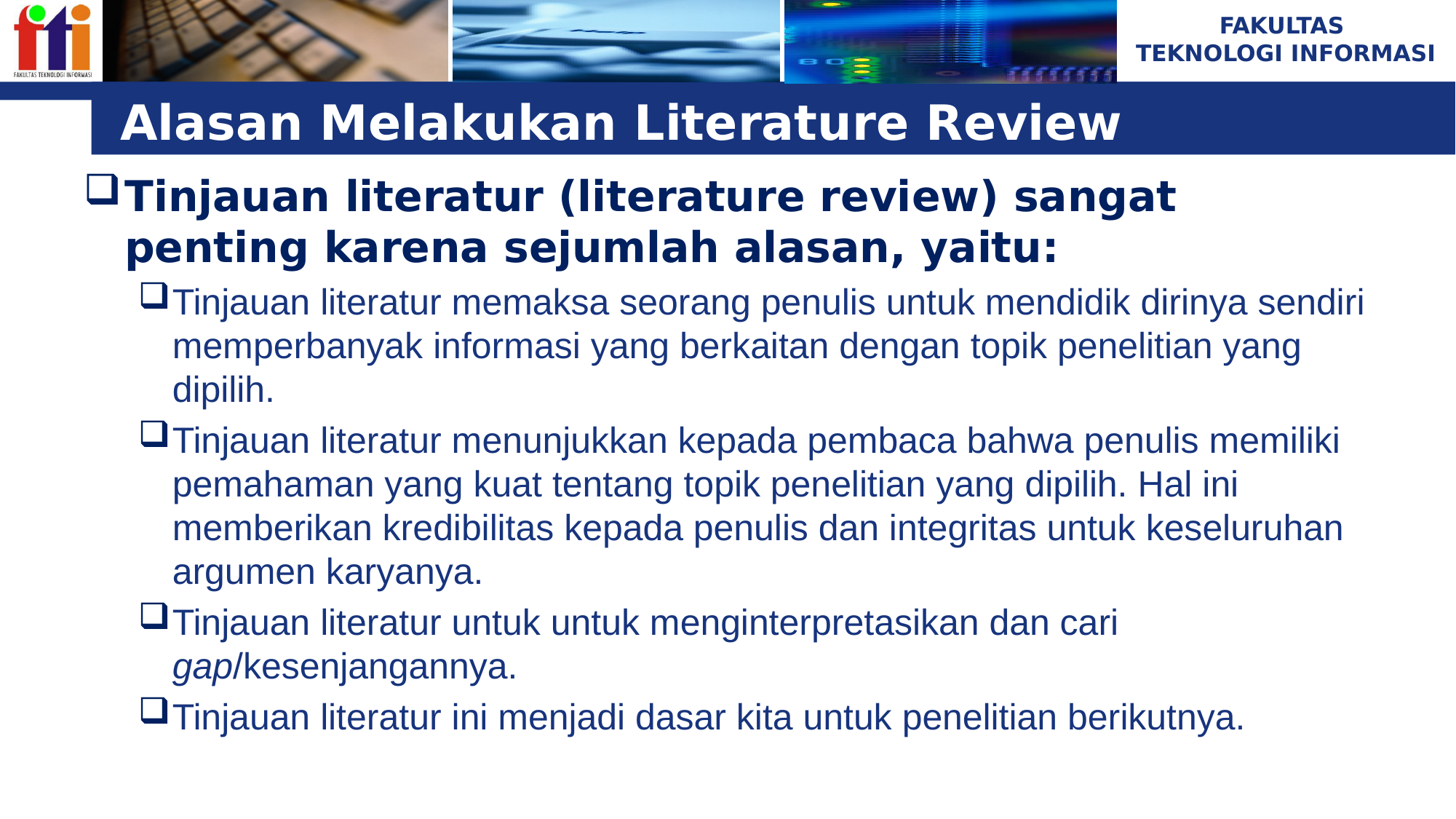

# Alasan Melakukan Literature Review
Tinjauan literatur (literature review) sangat penting karena sejumlah alasan, yaitu:
Tinjauan literatur memaksa seorang penulis untuk mendidik dirinya sendiri memperbanyak informasi yang berkaitan dengan topik penelitian yang dipilih.
Tinjauan literatur menunjukkan kepada pembaca bahwa penulis memiliki pemahaman yang kuat tentang topik penelitian yang dipilih. Hal ini memberikan kredibilitas kepada penulis dan integritas untuk keseluruhan argumen karyanya.
Tinjauan literatur untuk untuk menginterpretasikan dan cari gap/kesenjangannya.
Tinjauan literatur ini menjadi dasar kita untuk penelitian berikutnya.